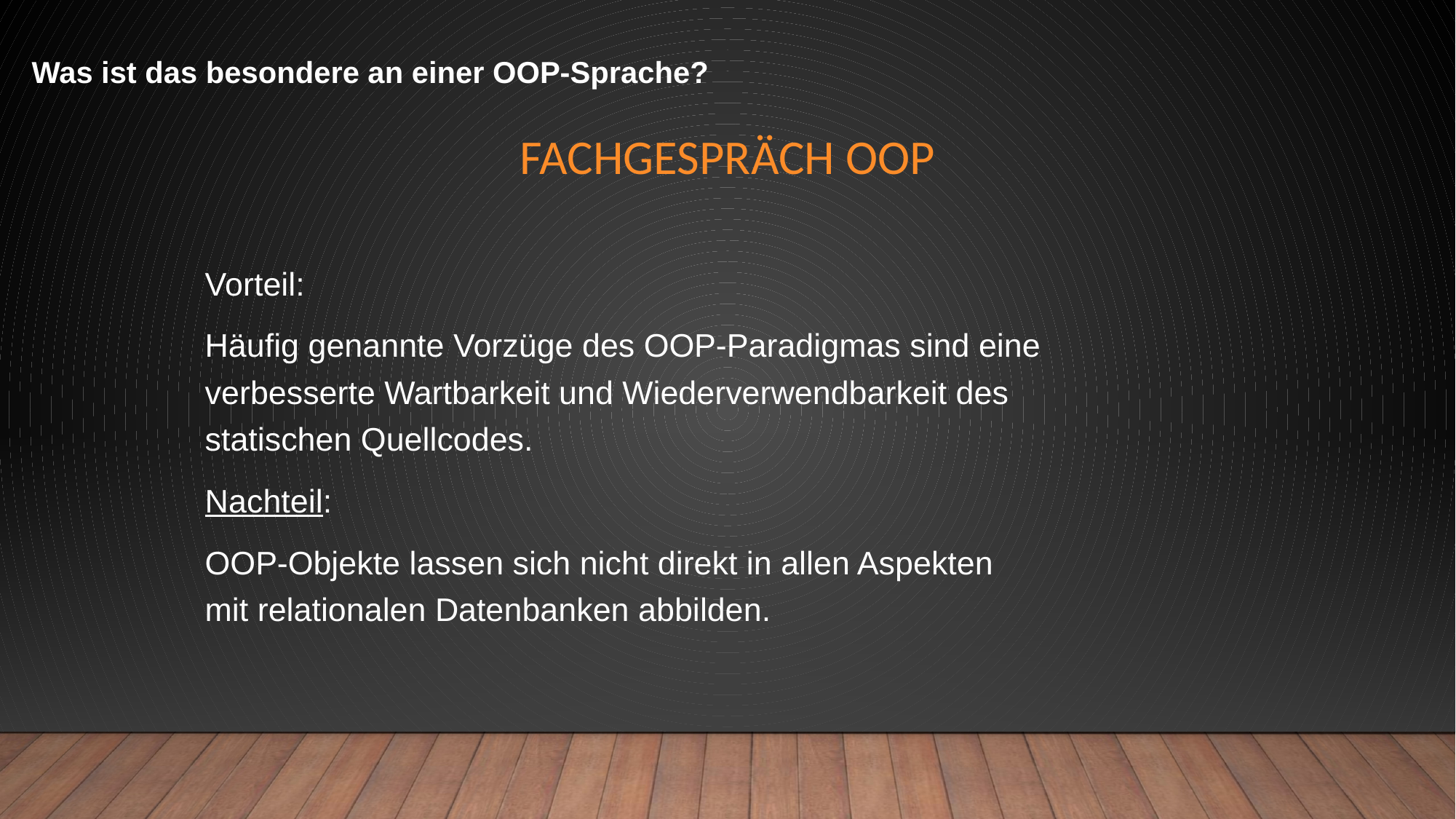

Was ist das besondere an einer OOP-Sprache?

# Fachgespräch OOP
Vorteil:
Häufig genannte Vorzüge des OOP-Paradigmas sind eine verbesserte Wartbarkeit und Wiederverwendbarkeit des statischen Quellcodes.
Nachteil:
OOP-Objekte lassen sich nicht direkt in allen Aspekten mit relationalen Datenbanken abbilden.